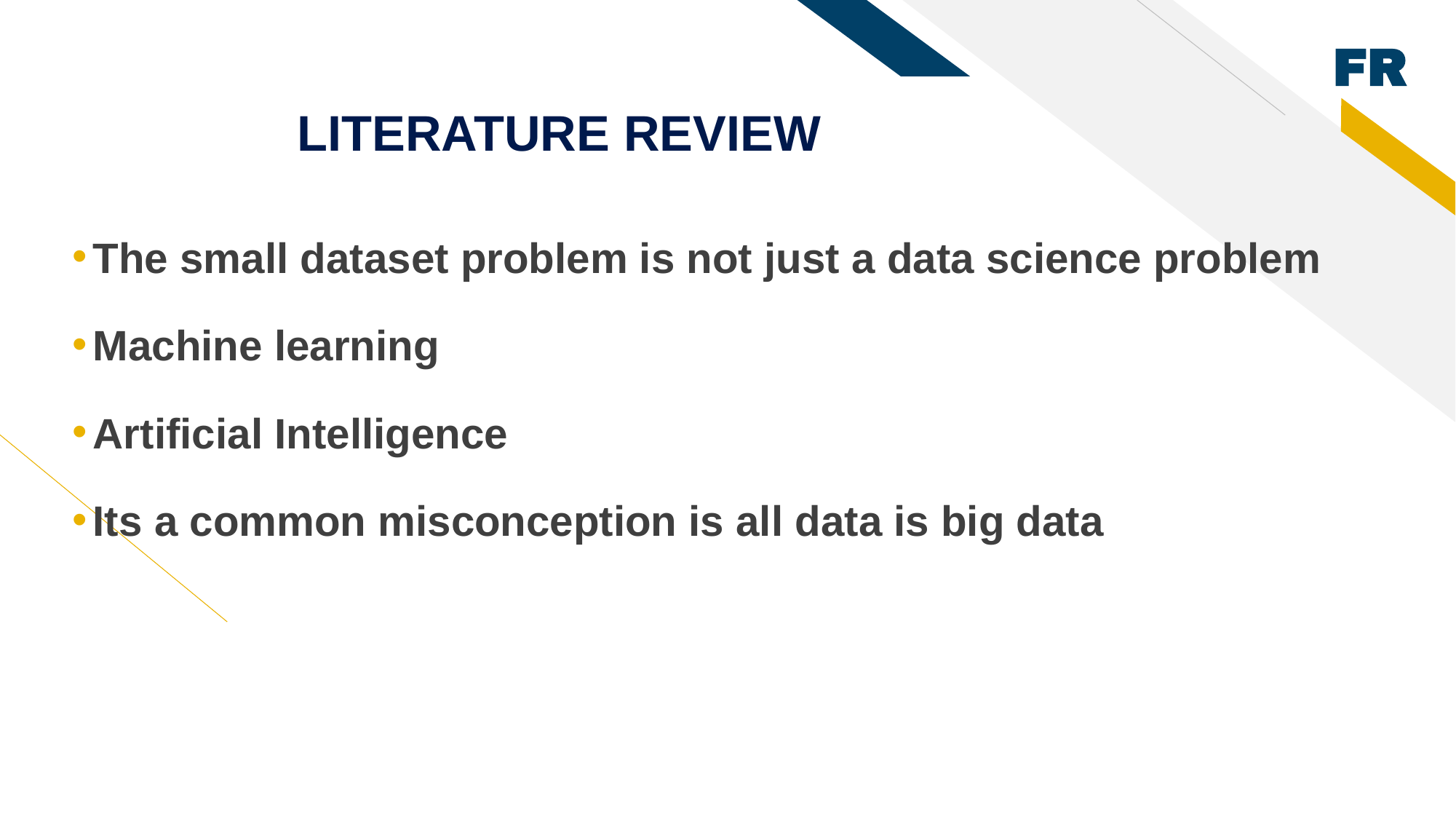

# LITERATURE REVIEW
The small dataset problem is not just a data science problem
Machine learning
Artificial Intelligence
Its a common misconception is all data is big data